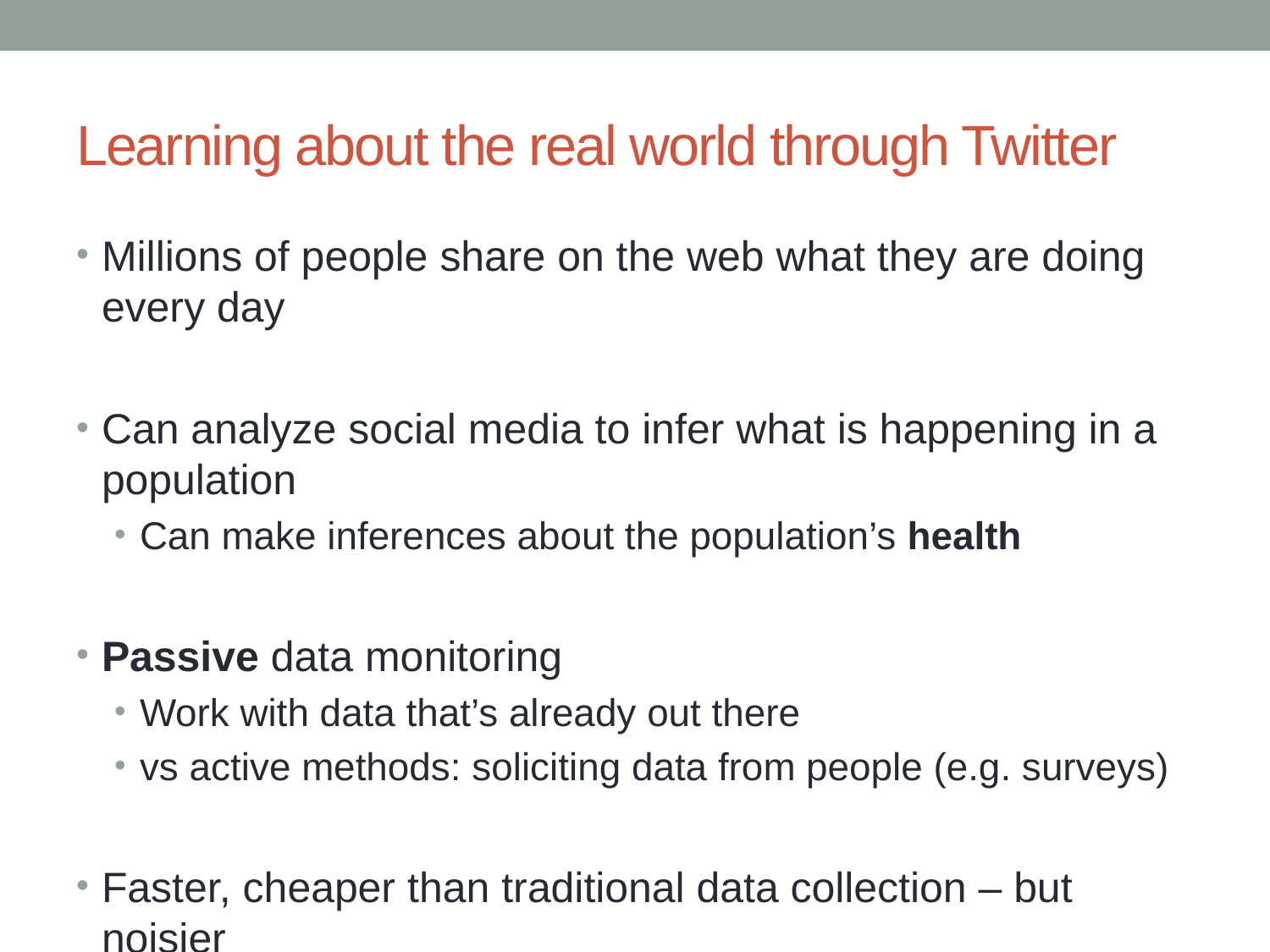

# Learning about the real world through Twitter
Millions of people share on the web what they are doing every day

Can analyze social media to infer what is happening in a population
Can make inferences about the population’s health

Passive data monitoring
Work with data that’s already out there
vs active methods: soliciting data from people (e.g. surveys)

Faster, cheaper than traditional data collection – but noisier